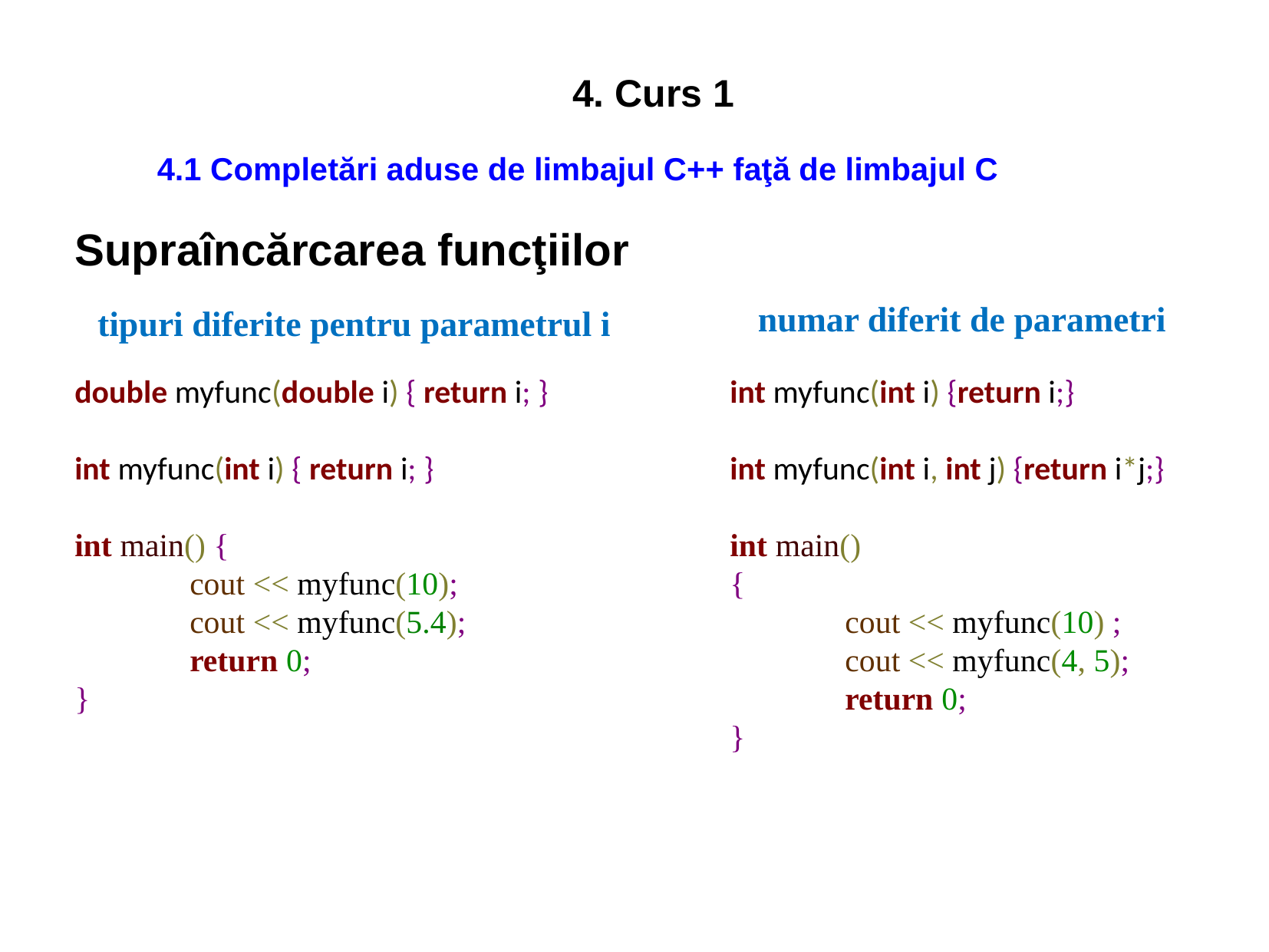

4. Curs 1
4.1 Completări aduse de limbajul C++ faţă de limbajul C
Supraîncărcarea funcţiilor
tipuri diferite pentru parametrul i
numar diferit de parametri
double myfunc(double i) { return i; }

int myfunc(int i) { return i; }

int main() {
	cout << myfunc(10);
	cout << myfunc(5.4);
	return 0;
}

int myfunc(int i) {return i;}

int myfunc(int i, int j) {return i*j;}

int main()
{
	cout << myfunc(10) ;
	cout << myfunc(4, 5);
	return 0;
}